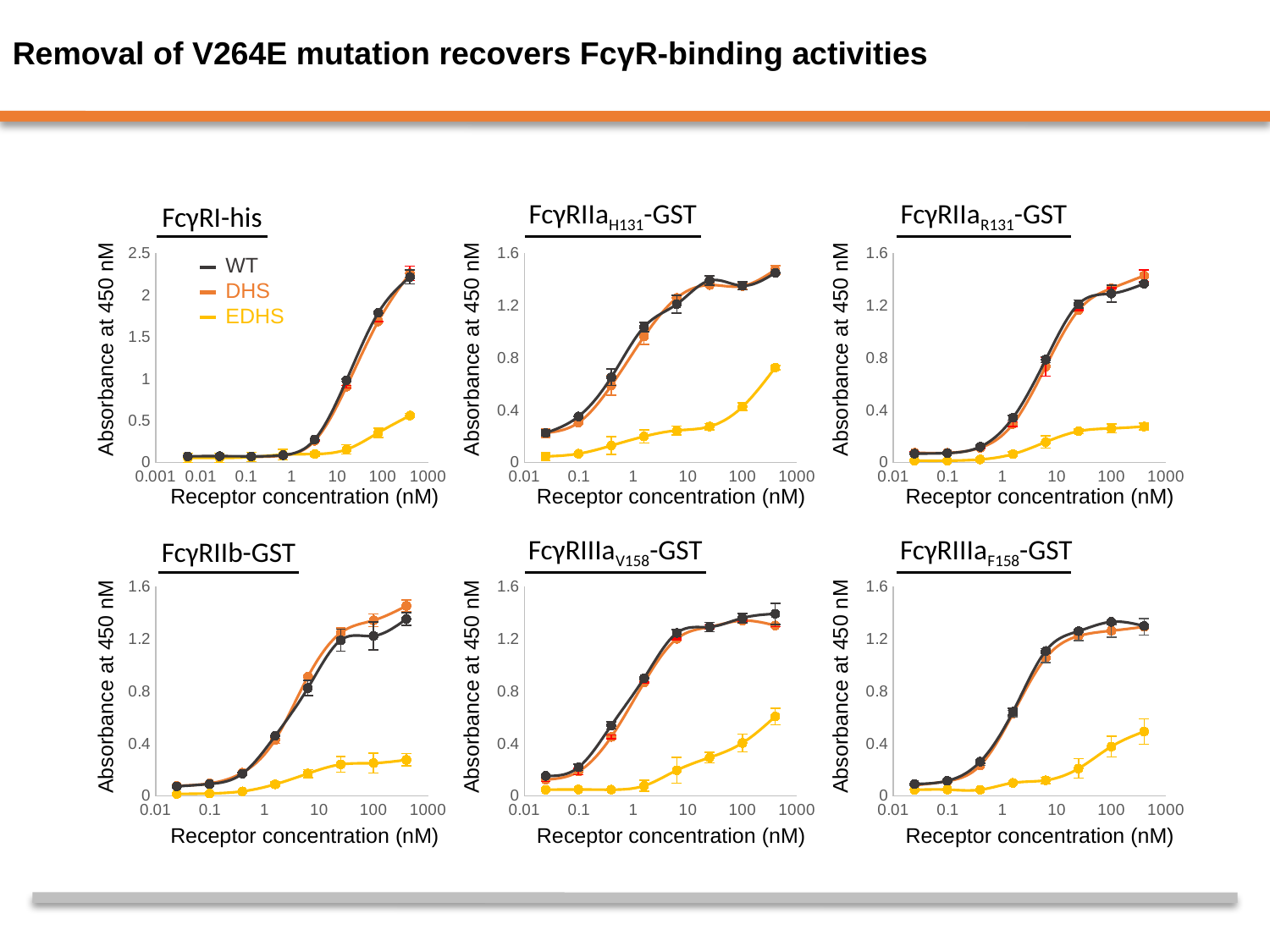

Removal of V264E mutation recovers FcγR-binding activities
FcγRIIaH131-GST
FcγRIIaR131-GST
FcγRI-his

### Chart

| Category | WT | EDHS | DHS |
|---|---|---|---|

### Chart

| Category | WT | EDHS | DHS |
|---|---|---|---|

### Chart

| Category | WT | EDHS | DHS |
|---|---|---|---|
WT
DHS
EDHS
Absorbance at 450 nM
Absorbance at 450 nM
Absorbance at 450 nM
Receptor concentration (nM)
Receptor concentration (nM)
Receptor concentration (nM)
FcγRIIb-GST
FcγRIIIaV158-GST
FcγRIIIaF158-GST

### Chart

| Category | WT | EDHS | DHS |
|---|---|---|---|

### Chart

| Category | WT | EDHS | DHS |
|---|---|---|---|

### Chart

| Category | WT | EDHS | DHS |
|---|---|---|---|
Absorbance at 450 nM
Absorbance at 450 nM
Absorbance at 450 nM
Receptor concentration (nM)
Receptor concentration (nM)
Receptor concentration (nM)